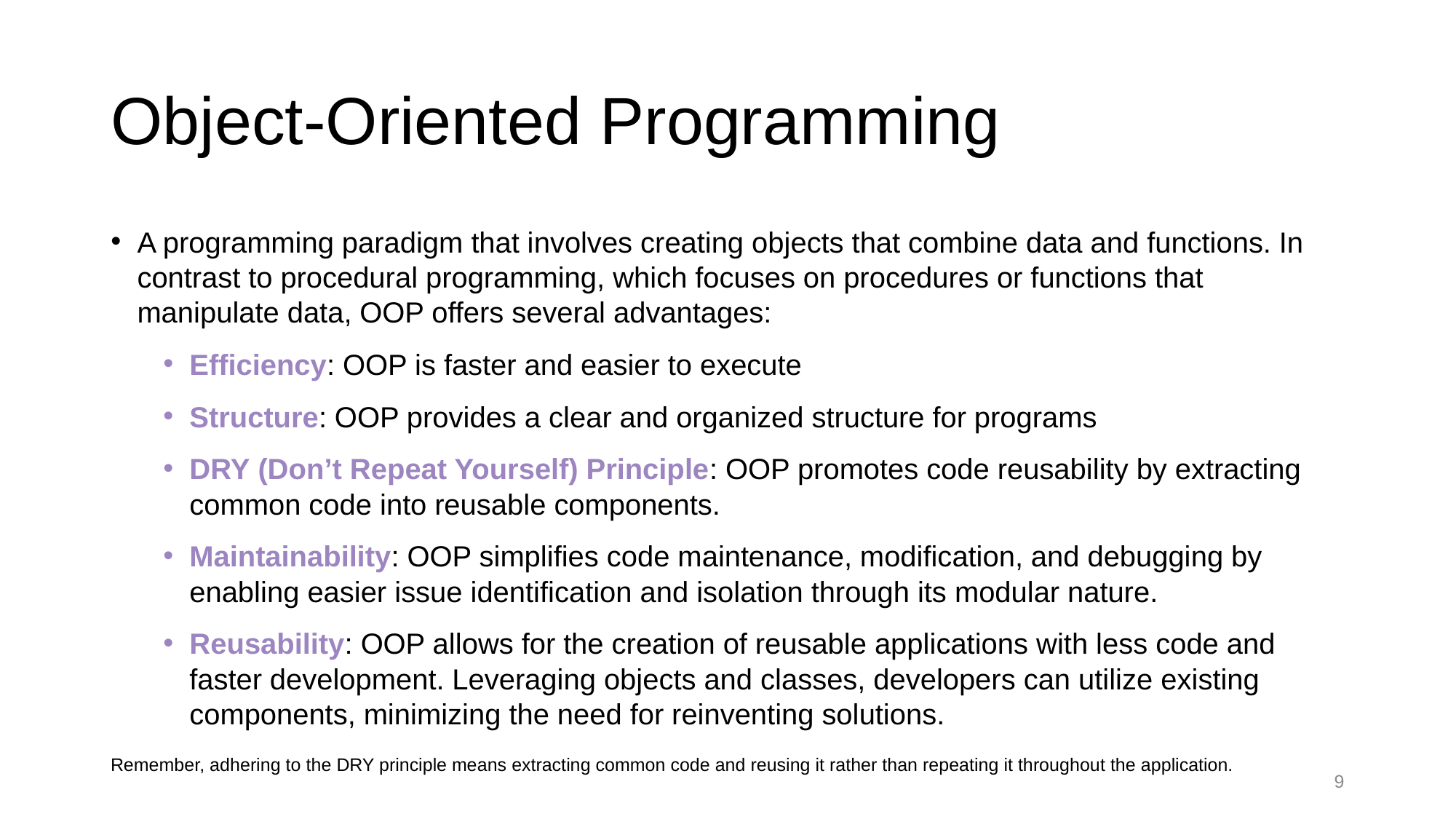

# Object-Oriented Programming
A programming paradigm that involves creating objects that combine data and functions. In contrast to procedural programming, which focuses on procedures or functions that manipulate data, OOP offers several advantages:
Efficiency: OOP is faster and easier to execute
Structure: OOP provides a clear and organized structure for programs
DRY (Don’t Repeat Yourself) Principle: OOP promotes code reusability by extracting common code into reusable components.
Maintainability: OOP simplifies code maintenance, modification, and debugging by enabling easier issue identification and isolation through its modular nature.
Reusability: OOP allows for the creation of reusable applications with less code and faster development. Leveraging objects and classes, developers can utilize existing components, minimizing the need for reinventing solutions.
Remember, adhering to the DRY principle means extracting common code and reusing it rather than repeating it throughout the application.
9